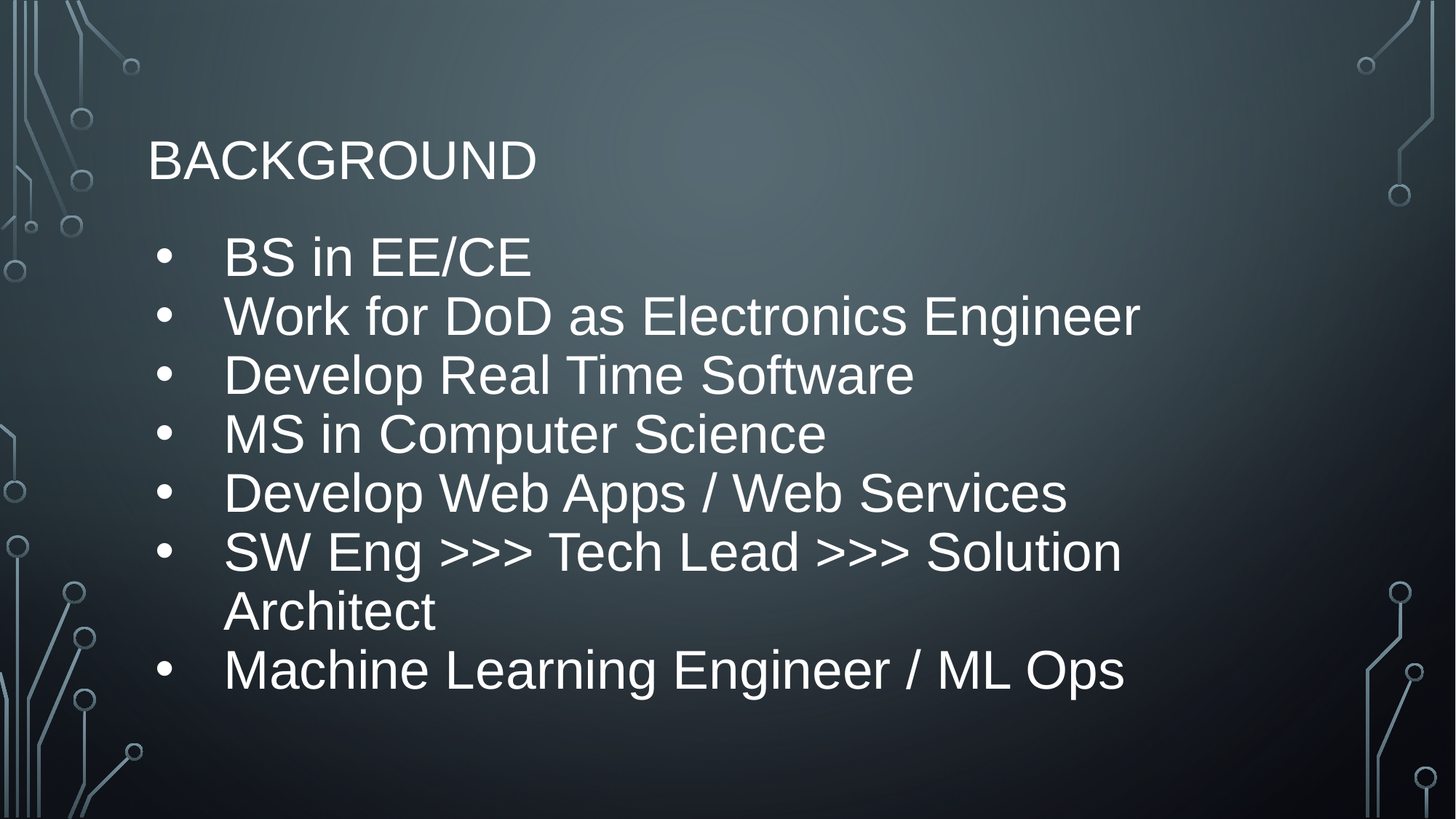

# Background
BS in EE/CE
Work for DoD as Electronics Engineer
Develop Real Time Software
MS in Computer Science
Develop Web Apps / Web Services
SW Eng >>> Tech Lead >>> Solution Architect
Machine Learning Engineer / ML Ops